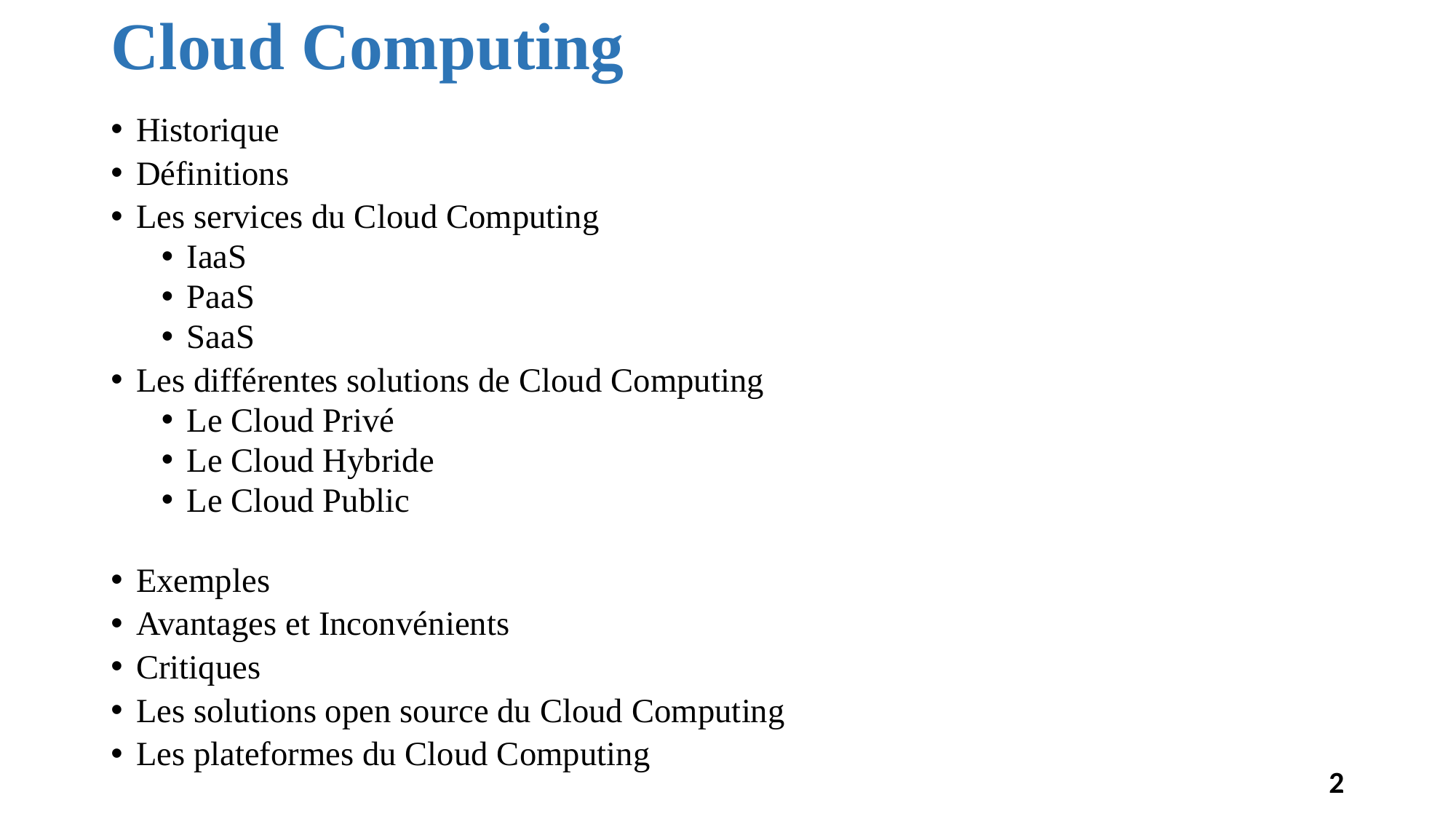

# Cloud Computing
Historique
Définitions
Les services du Cloud Computing
IaaS
PaaS
SaaS
Les différentes solutions de Cloud Computing
Le Cloud Privé
Le Cloud Hybride
Le Cloud Public
Exemples
Avantages et Inconvénients
Critiques
Les solutions open source du Cloud Computing
Les plateformes du Cloud Computing
2